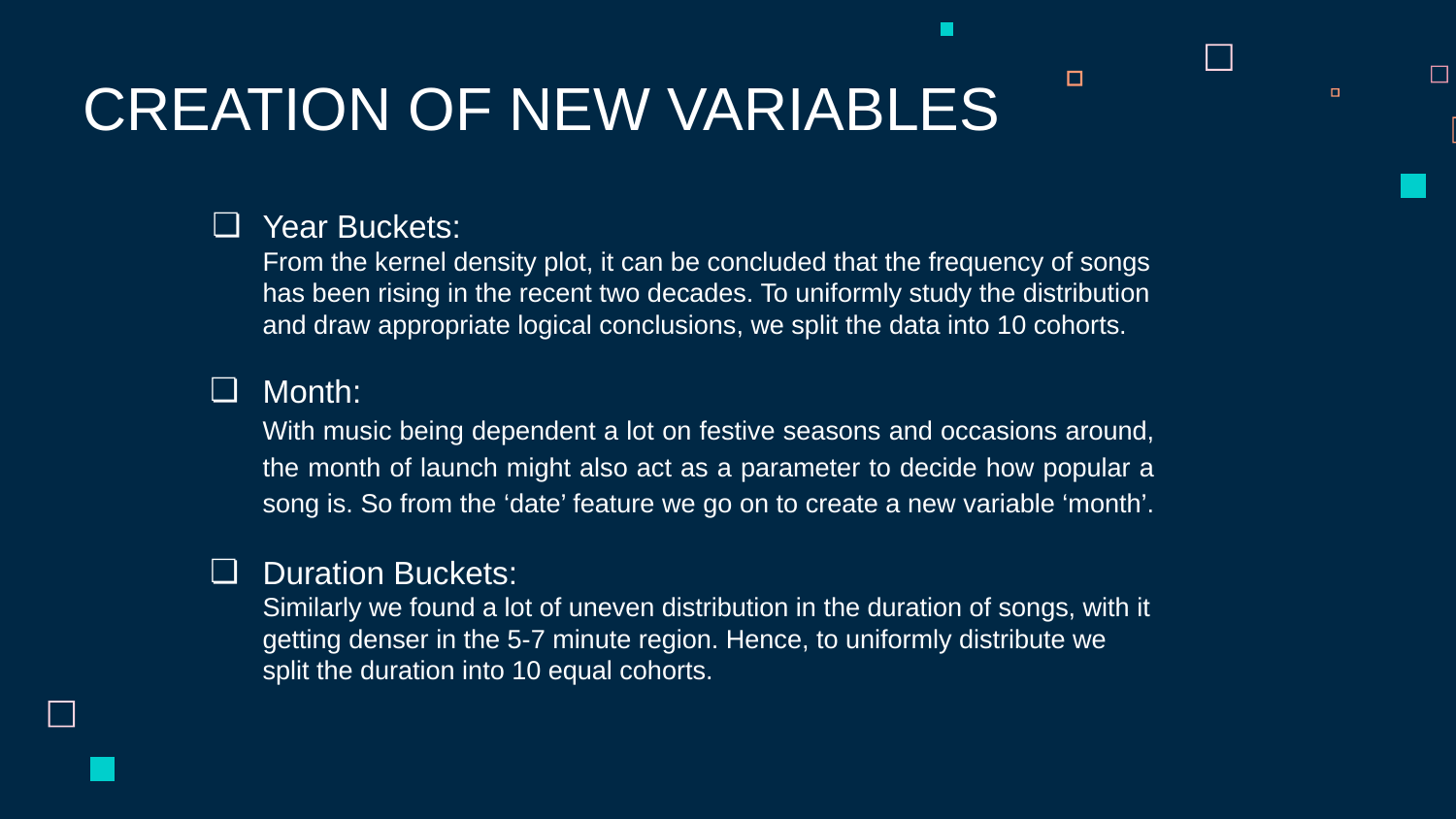

# CREATION OF NEW VARIABLES
Year Buckets:
From the kernel density plot, it can be concluded that the frequency of songs has been rising in the recent two decades. To uniformly study the distribution and draw appropriate logical conclusions, we split the data into 10 cohorts.

Month:
With music being dependent a lot on festive seasons and occasions around, the month of launch might also act as a parameter to decide how popular a song is. So from the ‘date’ feature we go on to create a new variable ‘month’.

Duration Buckets:
Similarly we found a lot of uneven distribution in the duration of songs, with it getting denser in the 5-7 minute region. Hence, to uniformly distribute we split the duration into 10 equal cohorts.